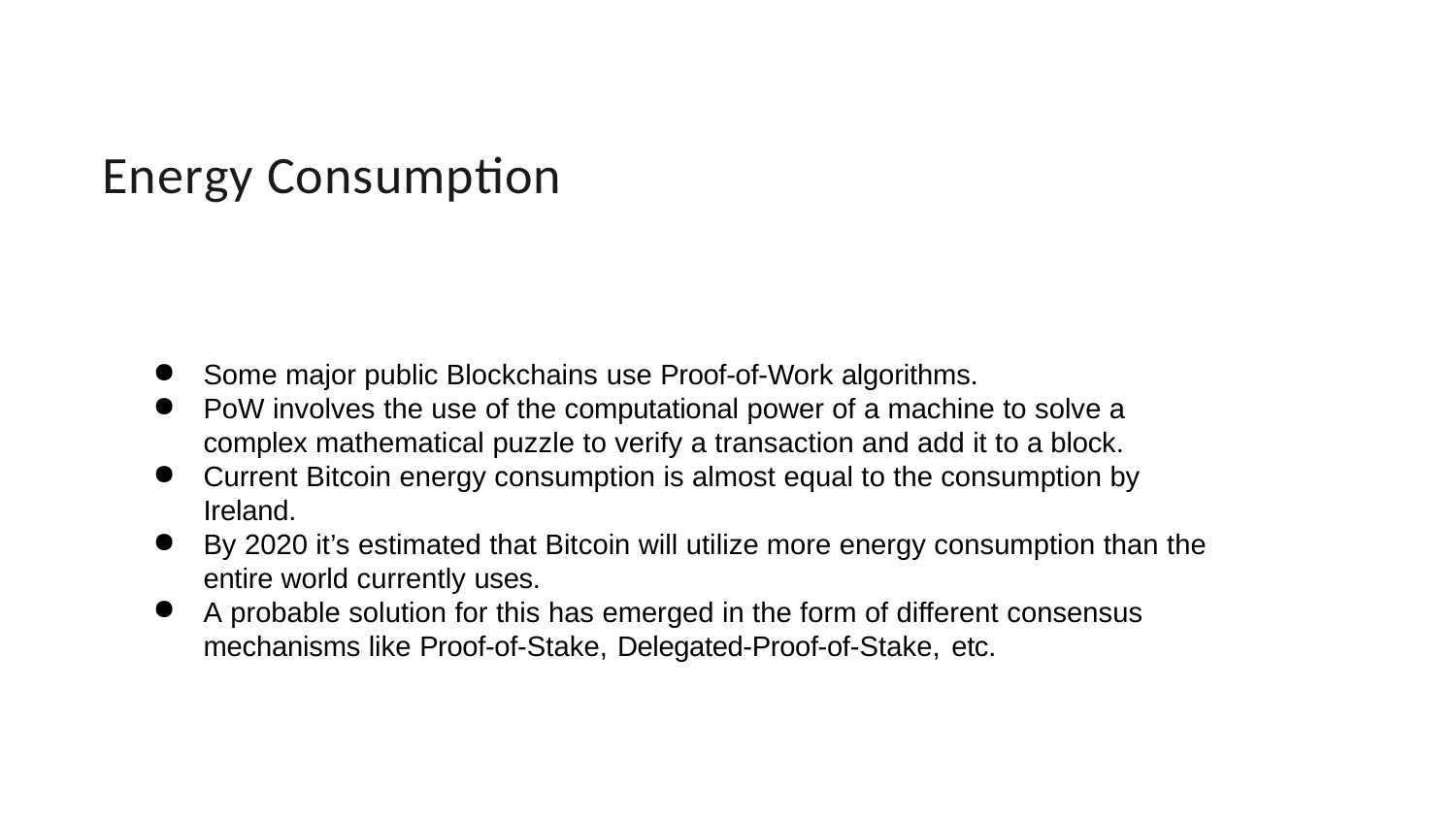

# Energy Consumption
Some major public Blockchains use Proof-of-Work algorithms.
PoW involves the use of the computational power of a machine to solve a complex mathematical puzzle to verify a transaction and add it to a block.
Current Bitcoin energy consumption is almost equal to the consumption by Ireland.
By 2020 it’s estimated that Bitcoin will utilize more energy consumption than the entire world currently uses.
A probable solution for this has emerged in the form of different consensus mechanisms like Proof-of-Stake, Delegated-Proof-of-Stake, etc.